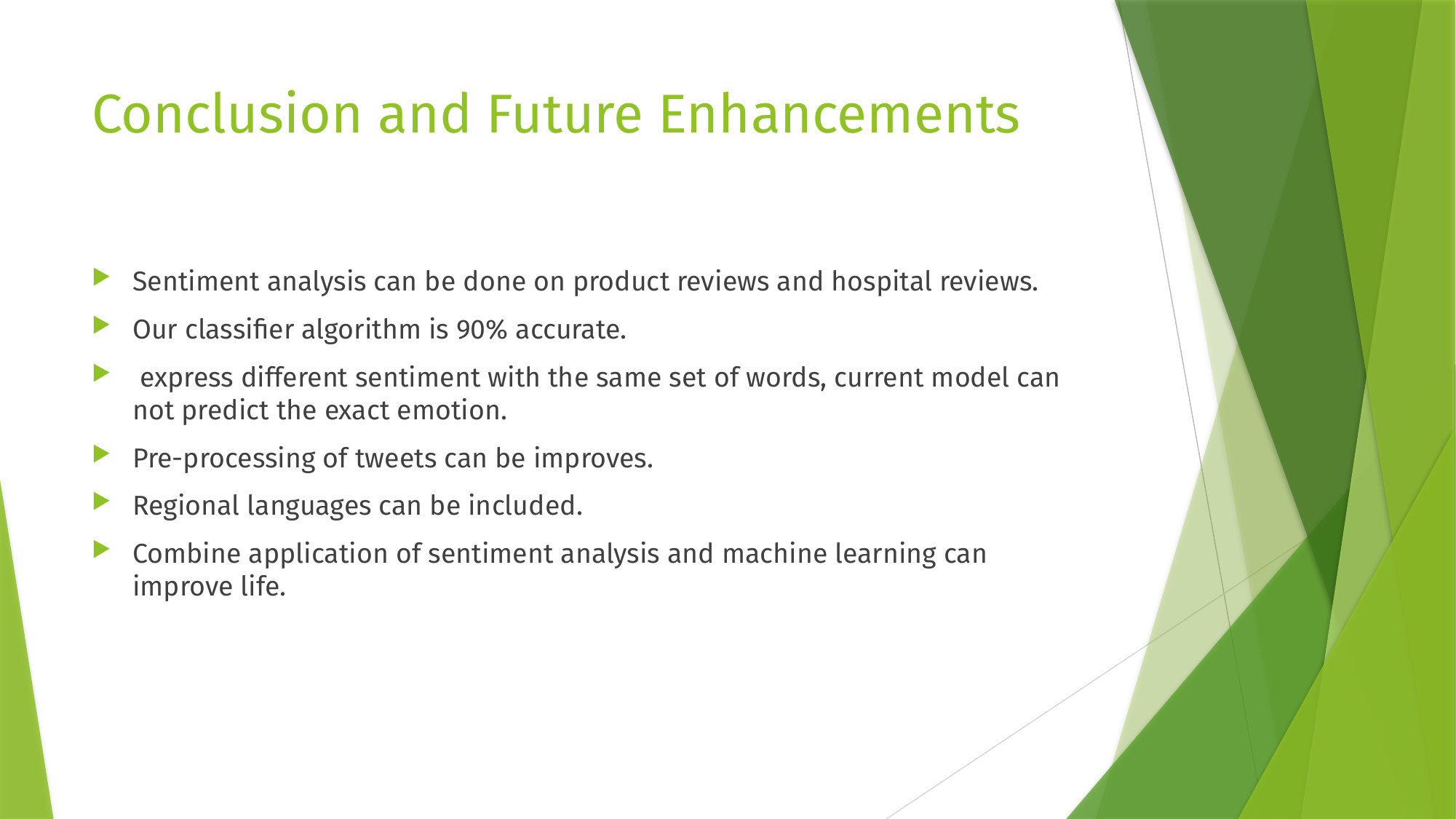

# Conclusion and Future Enhancements
Sentiment analysis can be done on product reviews and hospital reviews.
Our classifier algorithm is 90% accurate.
 express different sentiment with the same set of words, current model can not predict the exact emotion.
Pre-processing of tweets can be improves.
Regional languages can be included.
Combine application of sentiment analysis and machine learning can improve life.